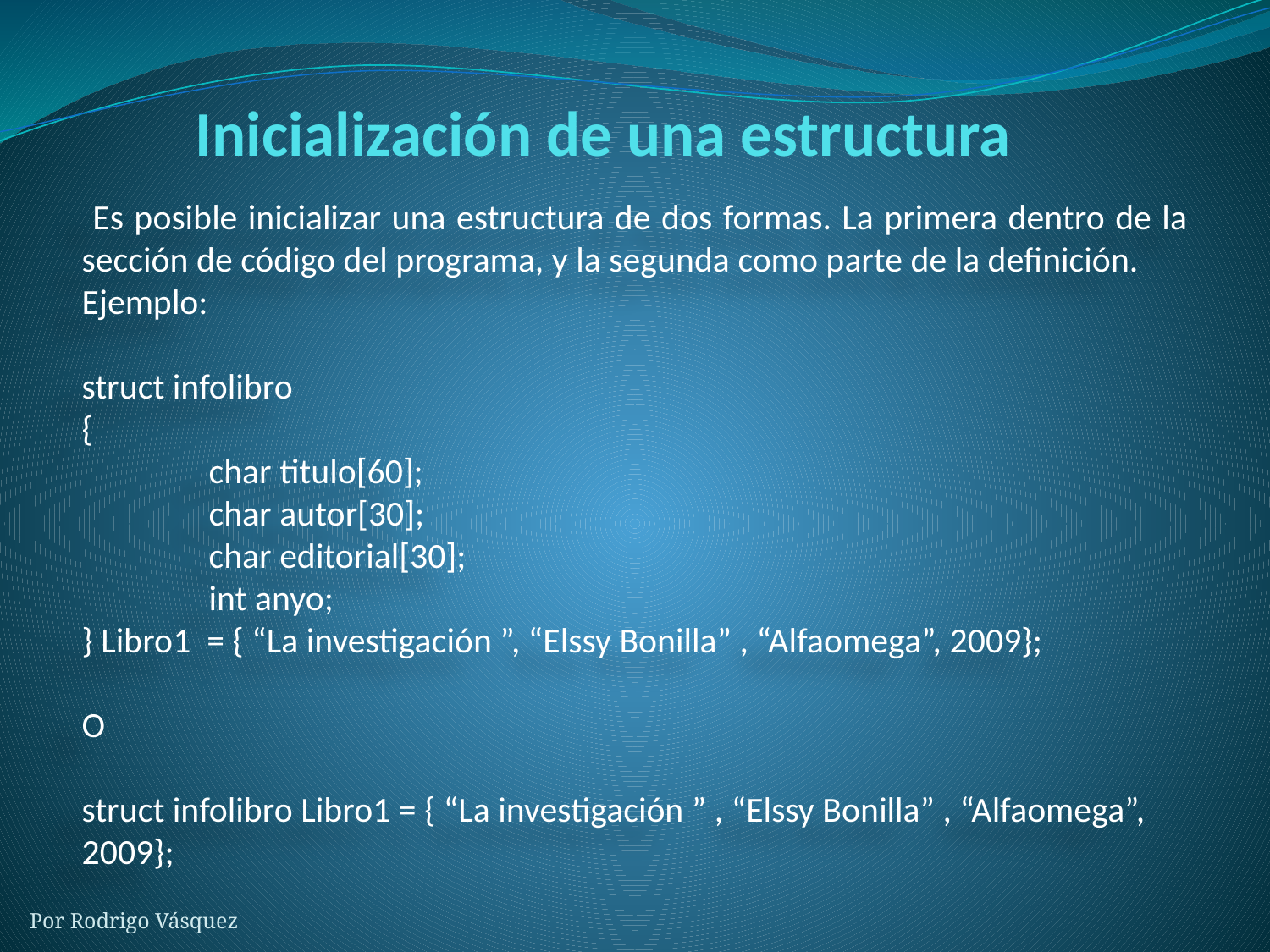

# Inicialización de una estructura
 Es posible inicializar una estructura de dos formas. La primera dentro de la sección de código del programa, y la segunda como parte de la definición.
Ejemplo:

struct infolibro
{
	char titulo[60];
	char autor[30];
	char editorial[30];
	int anyo;
} Libro1  = { “La investigación ”, “Elssy Bonilla” , “Alfaomega”, 2009};

O

struct infolibro Libro1 = { “La investigación ” , “Elssy Bonilla” , “Alfaomega”, 2009};
Por Rodrigo Vásquez